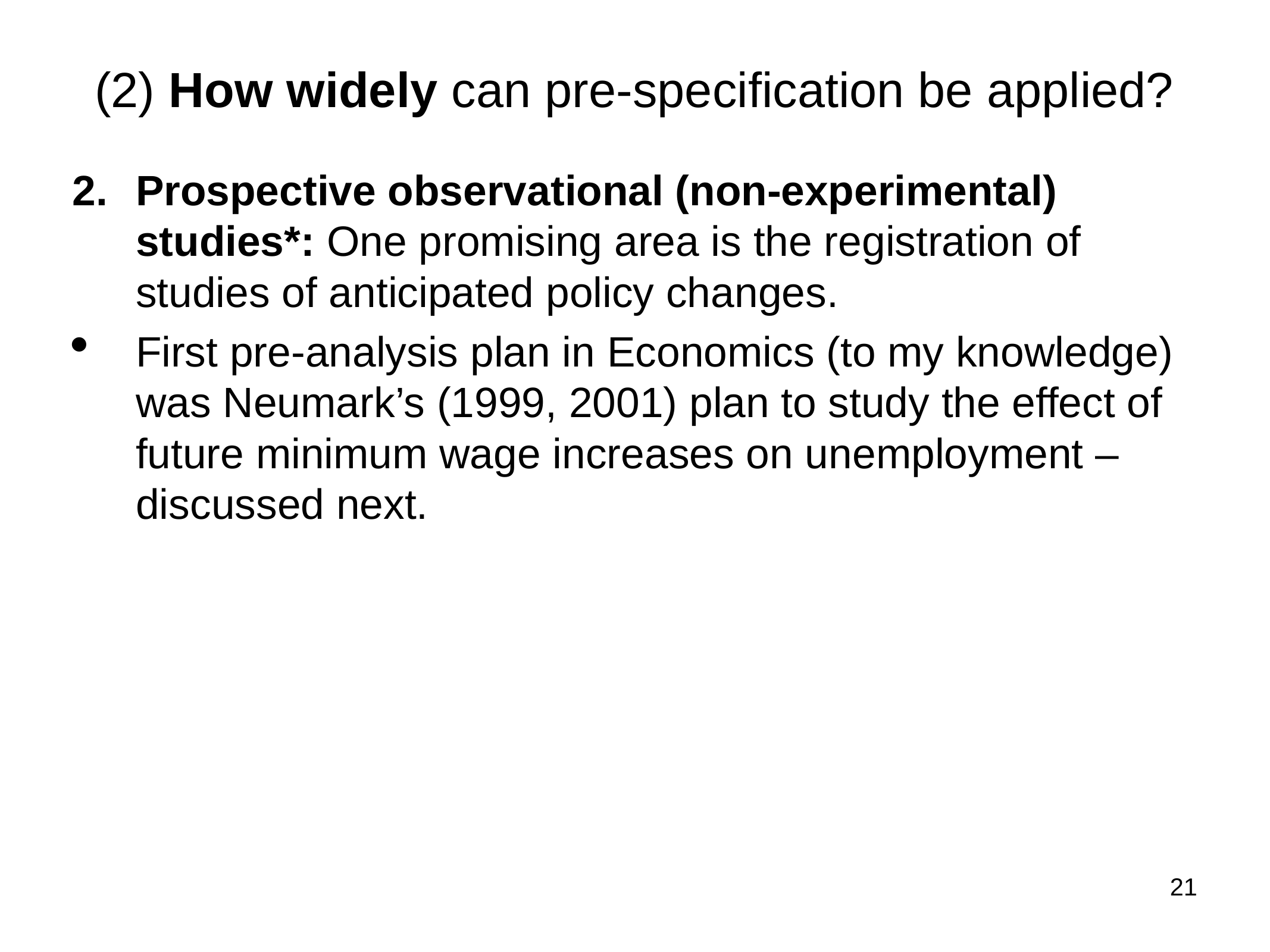

(2) How widely can pre-specification be applied?
Prospective observational (non-experimental) studies*: One promising area is the registration of studies of anticipated policy changes.
First pre-analysis plan in Economics (to my knowledge) was Neumark’s (1999, 2001) plan to study the effect of future minimum wage increases on unemployment – discussed next.

21